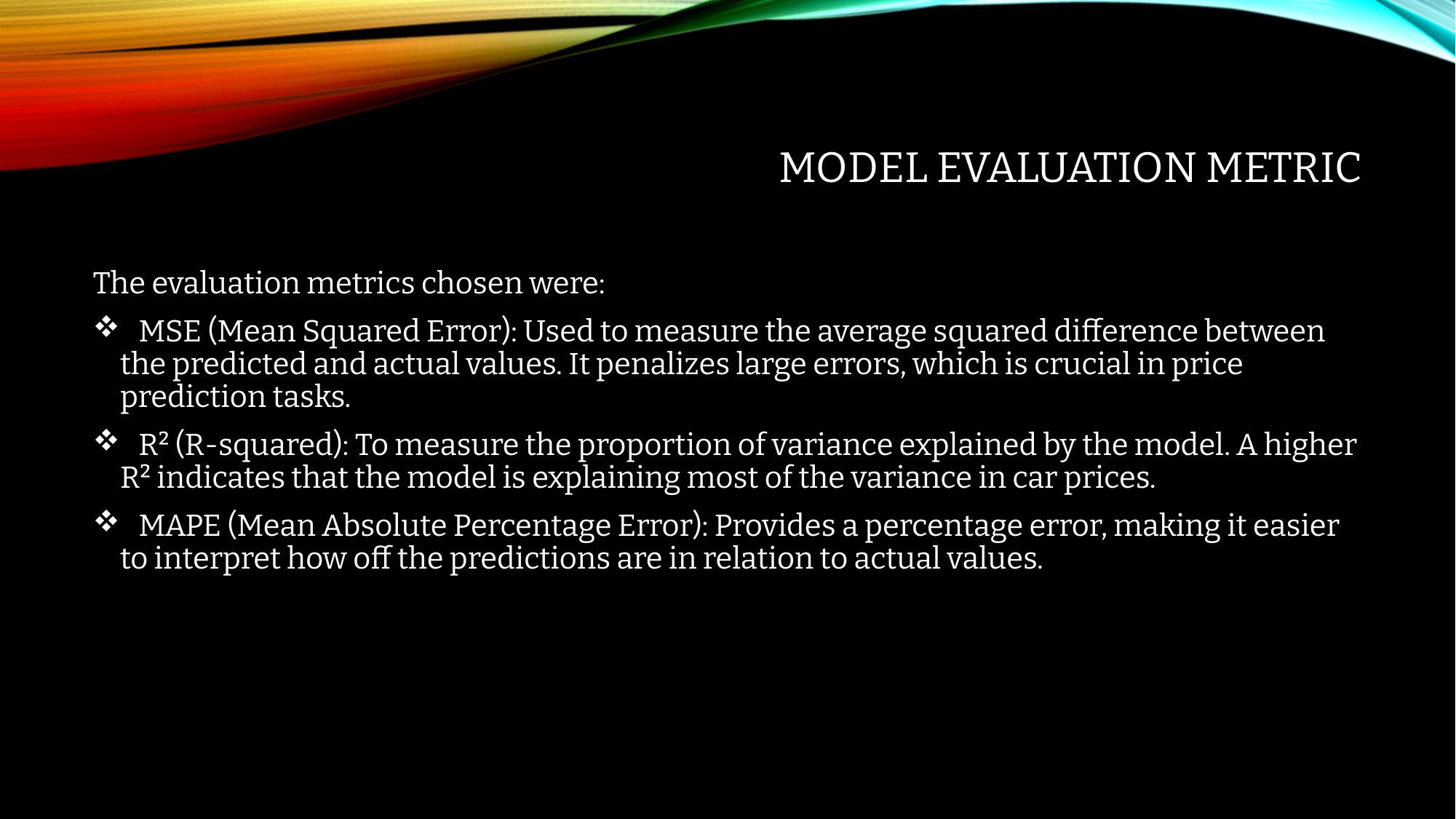

# Model Evaluation Metric
The evaluation metrics chosen were:
   MSE (Mean Squared Error): Used to measure the average squared difference between the predicted and actual values. It penalizes large errors, which is crucial in price prediction tasks.
   R² (R-squared): To measure the proportion of variance explained by the model. A higher R² indicates that the model is explaining most of the variance in car prices.
   MAPE (Mean Absolute Percentage Error): Provides a percentage error, making it easier to interpret how off the predictions are in relation to actual values.